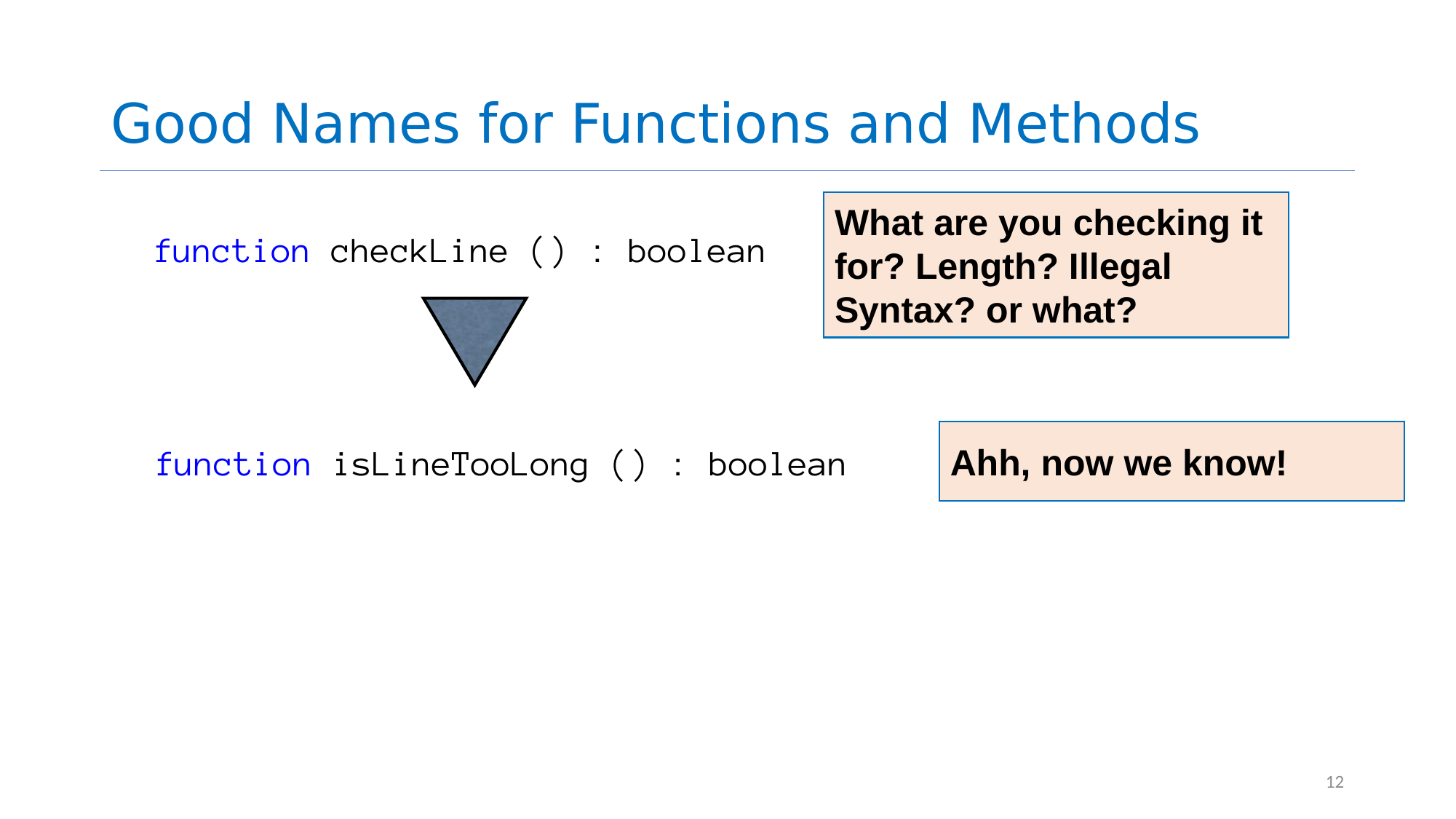

# Good Names for Functions and Methods
What are you checking it for? Length? Illegal Syntax? or what?
function checkLine () : boolean

Ahh, now we know!
function isLineTooLong () : boolean
12